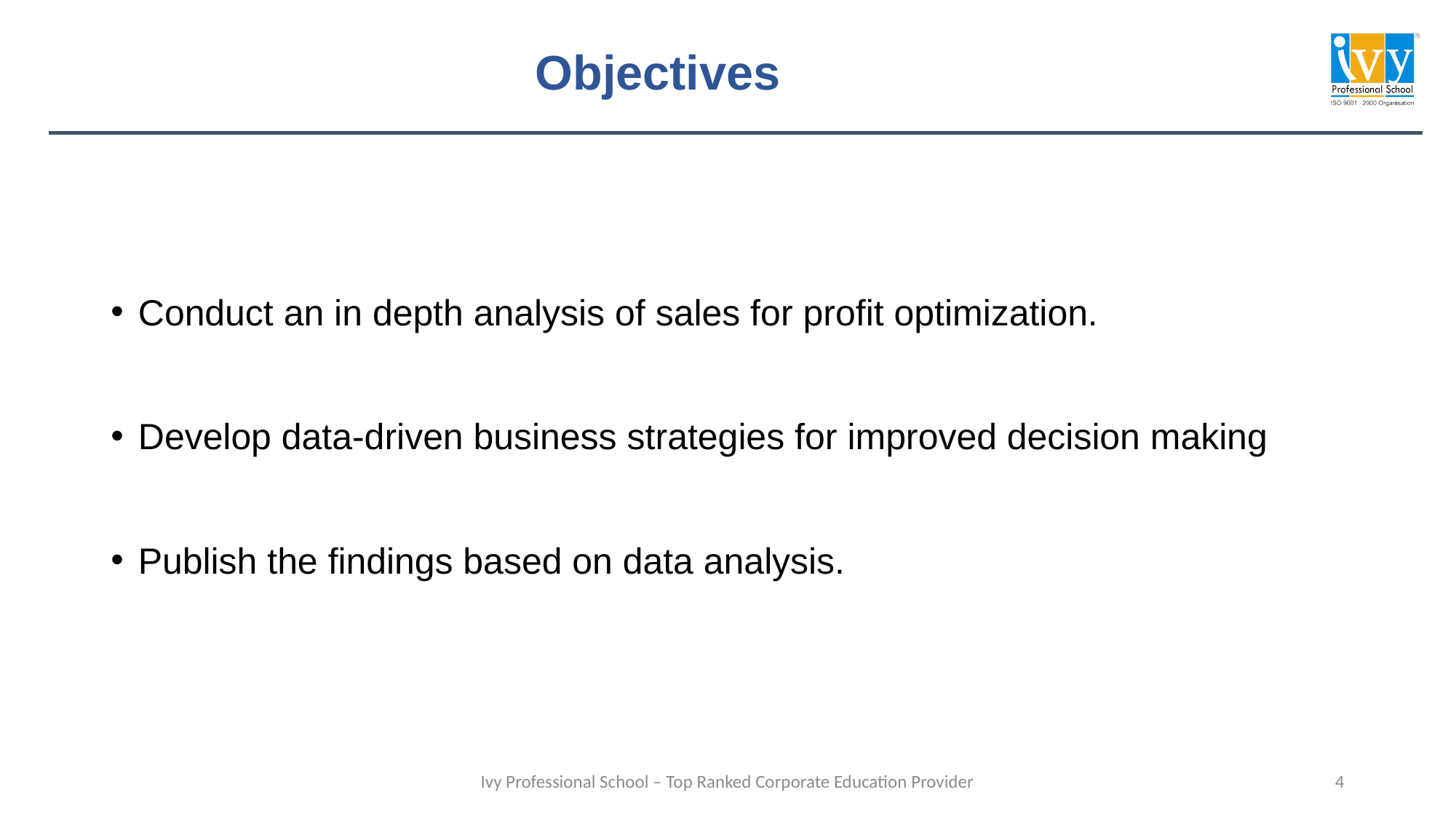

# Objectives
Conduct an in depth analysis of sales for profit optimization.
Develop data-driven business strategies for improved decision making
Publish the findings based on data analysis.
4